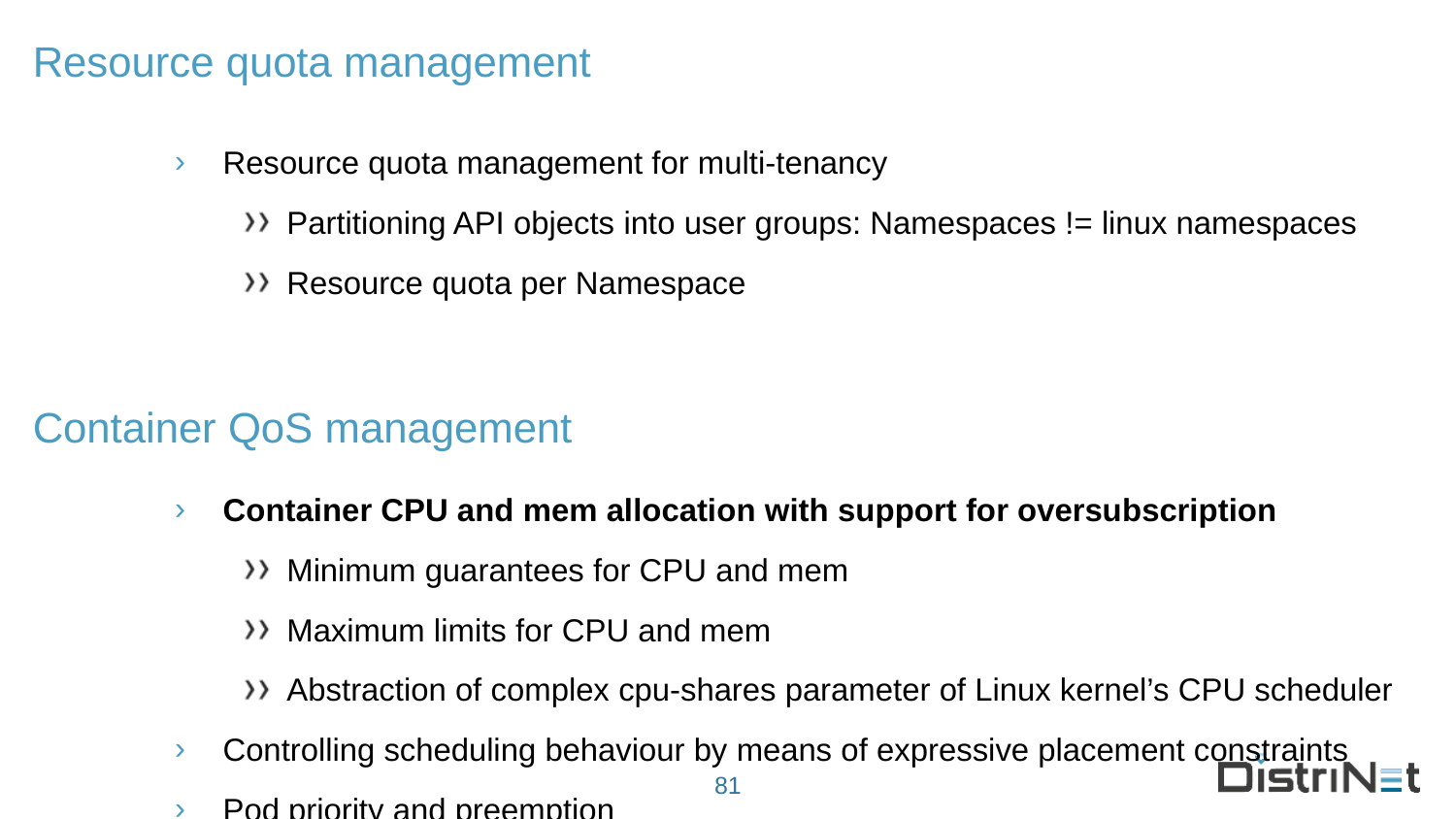

# Resource quota management
Resource quota management for multi-tenancy
Partitioning API objects into user groups: Namespaces != linux namespaces
Resource quota per Namespace

Container CPU and mem allocation with support for oversubscription
Minimum guarantees for CPU and mem
Maximum limits for CPU and mem
Abstraction of complex cpu-shares parameter of Linux kernel’s CPU scheduler
Controlling scheduling behaviour by means of expressive placement constraints
Pod priority and preemption

Container QoS management
81